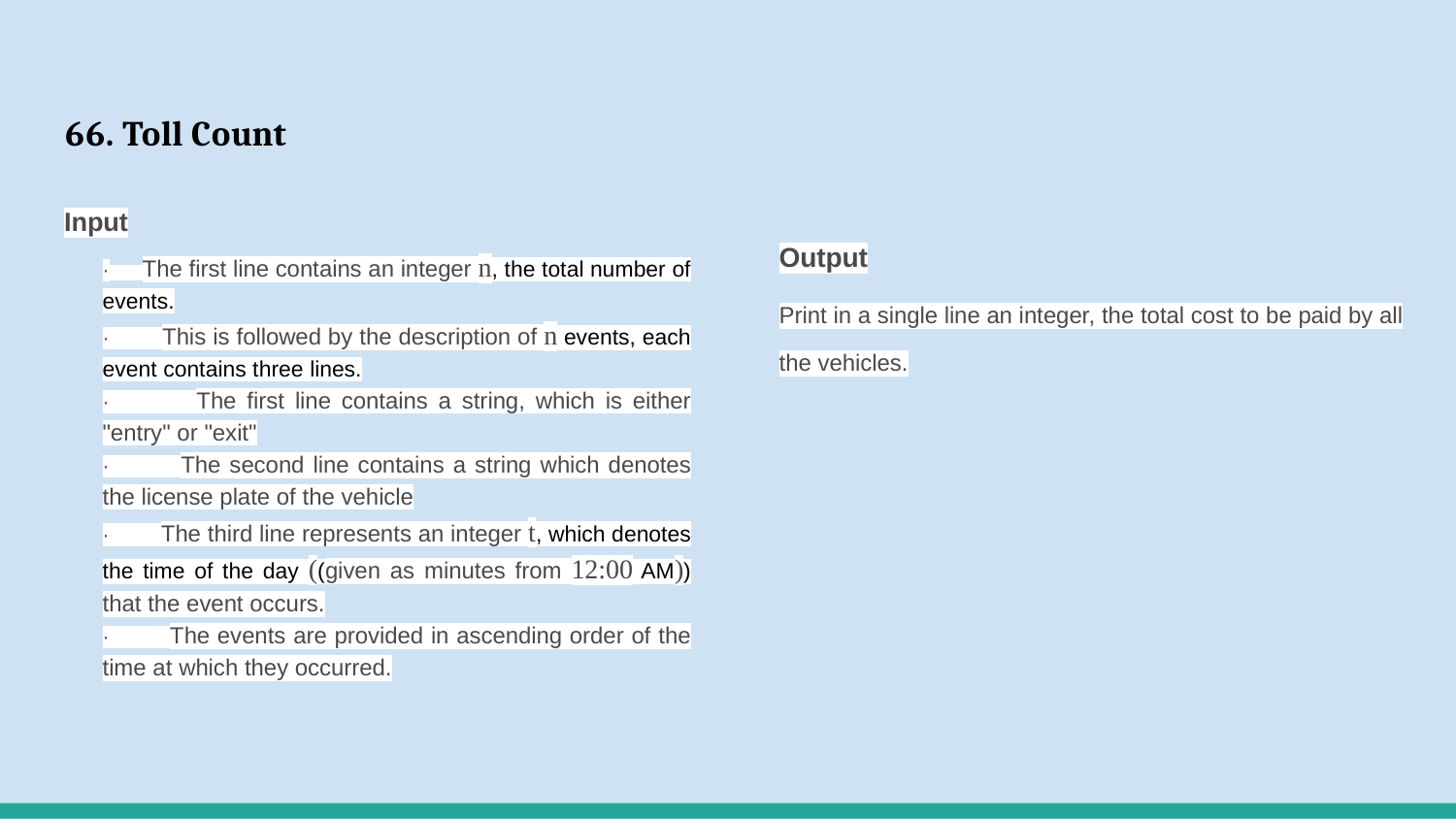

# 66. Toll Count
Input
·         The first line contains an integer n, the total number of events.
·         This is followed by the description of n events, each event contains three lines.
·         The first line contains a string, which is either "entry" or "exit"
·         The second line contains a string which denotes the license plate of the vehicle
·         The third line represents an integer t, which denotes the time of the day ((given as minutes from 12:00 AM)) that the event occurs.
·         The events are provided in ascending order of the time at which they occurred.

Output
Print in a single line an integer, the total cost to be paid by all the vehicles.